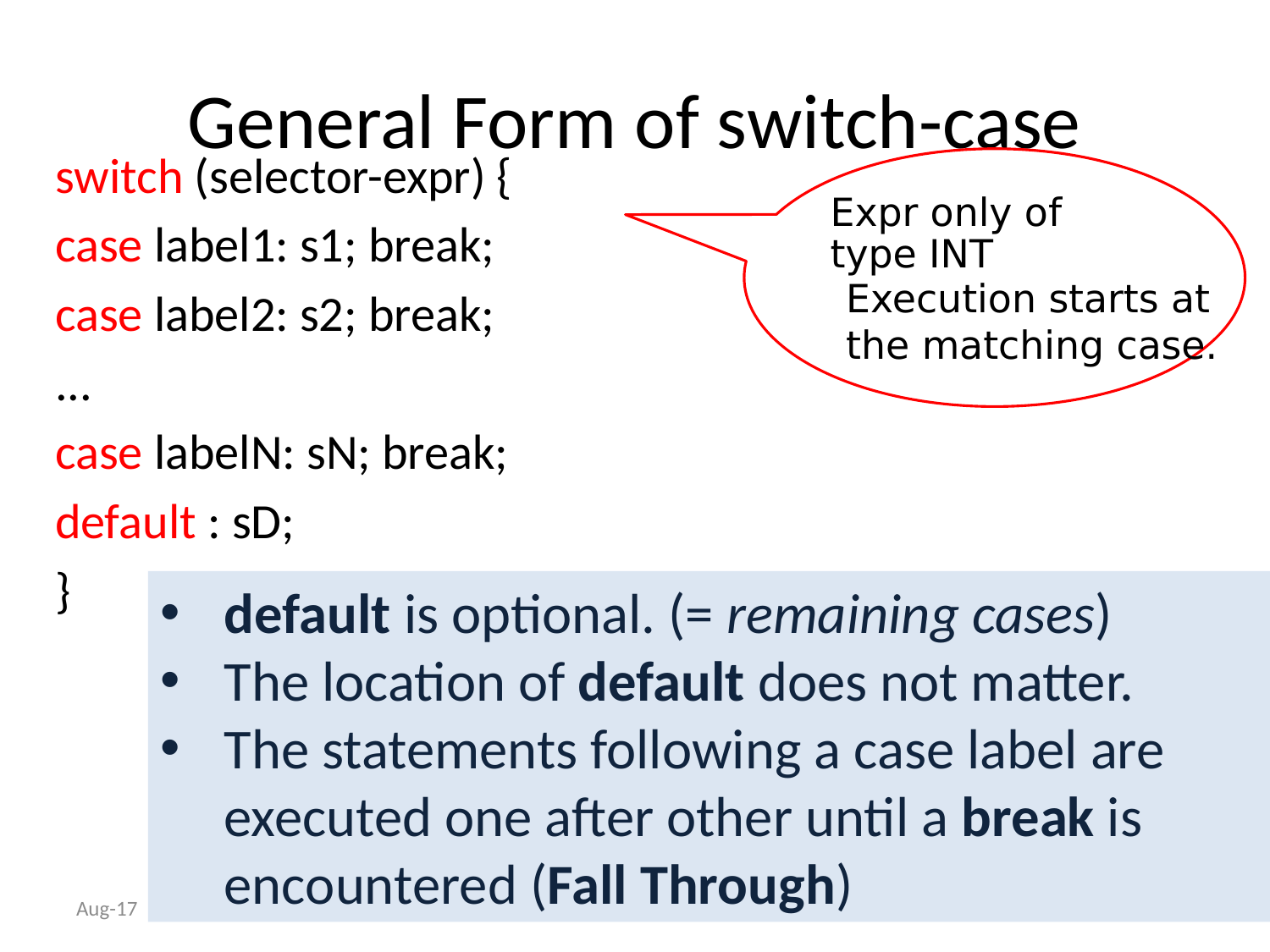

# General Form of switch-case
switch (selector-expr) {
case label1: s1; break;
case label2: s2; break;
...
case labelN: sN; break;
default : sD;
}
Expr only of type INT

Execution starts at the matching case.

default is optional. (= remaining cases)
The location of default does not matter.
The statements following a case label are executed one after other until a break is encountered (Fall Through)
Aug-17
23
Esc101, Programming